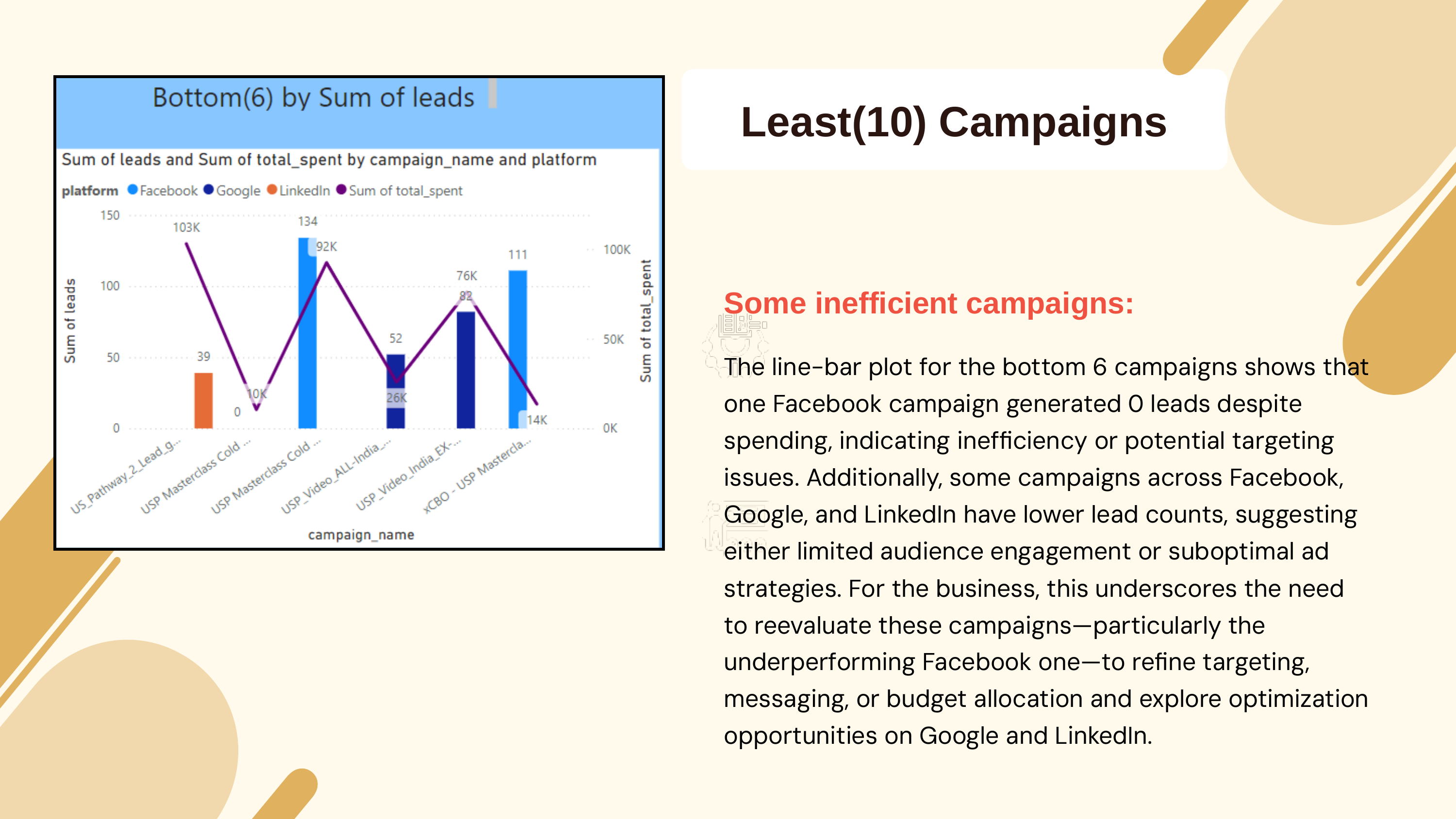

Least(10) Campaigns

Some inefficient campaigns:

The line-bar plot for the bottom 6 campaigns shows that one Facebook campaign generated 0 leads despite spending, indicating inefficiency or potential targeting issues. Additionally, some campaigns across Facebook, Google, and LinkedIn have lower lead counts, suggesting either limited audience engagement or suboptimal ad strategies. For the business, this underscores the need to reevaluate these campaigns—particularly the underperforming Facebook one—to refine targeting, messaging, or budget allocation and explore optimization opportunities on Google and LinkedIn.